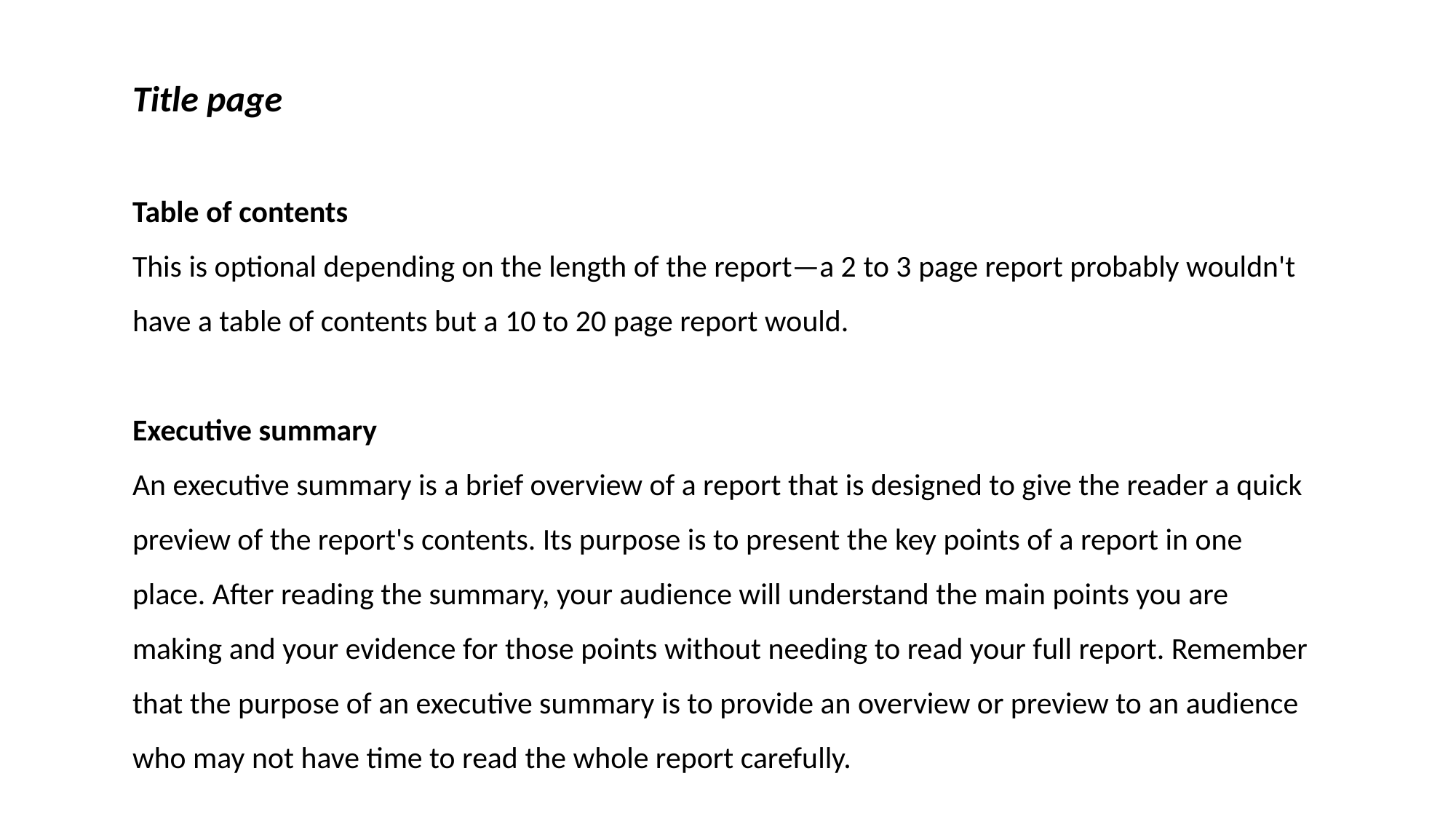

Title page

Table of contents
This is optional depending on the length of the report—a 2 to 3 page report probably wouldn't have a table of contents but a 10 to 20 page report would.

Executive summary
An executive summary is a brief overview of a report that is designed to give the reader a quick preview of the report's contents. Its purpose is to present the key points of a report in one place. After reading the summary, your audience will understand the main points you are making and your evidence for those points without needing to read your full report. Remember that the purpose of an executive summary is to provide an overview or preview to an audience who may not have time to read the whole report carefully.